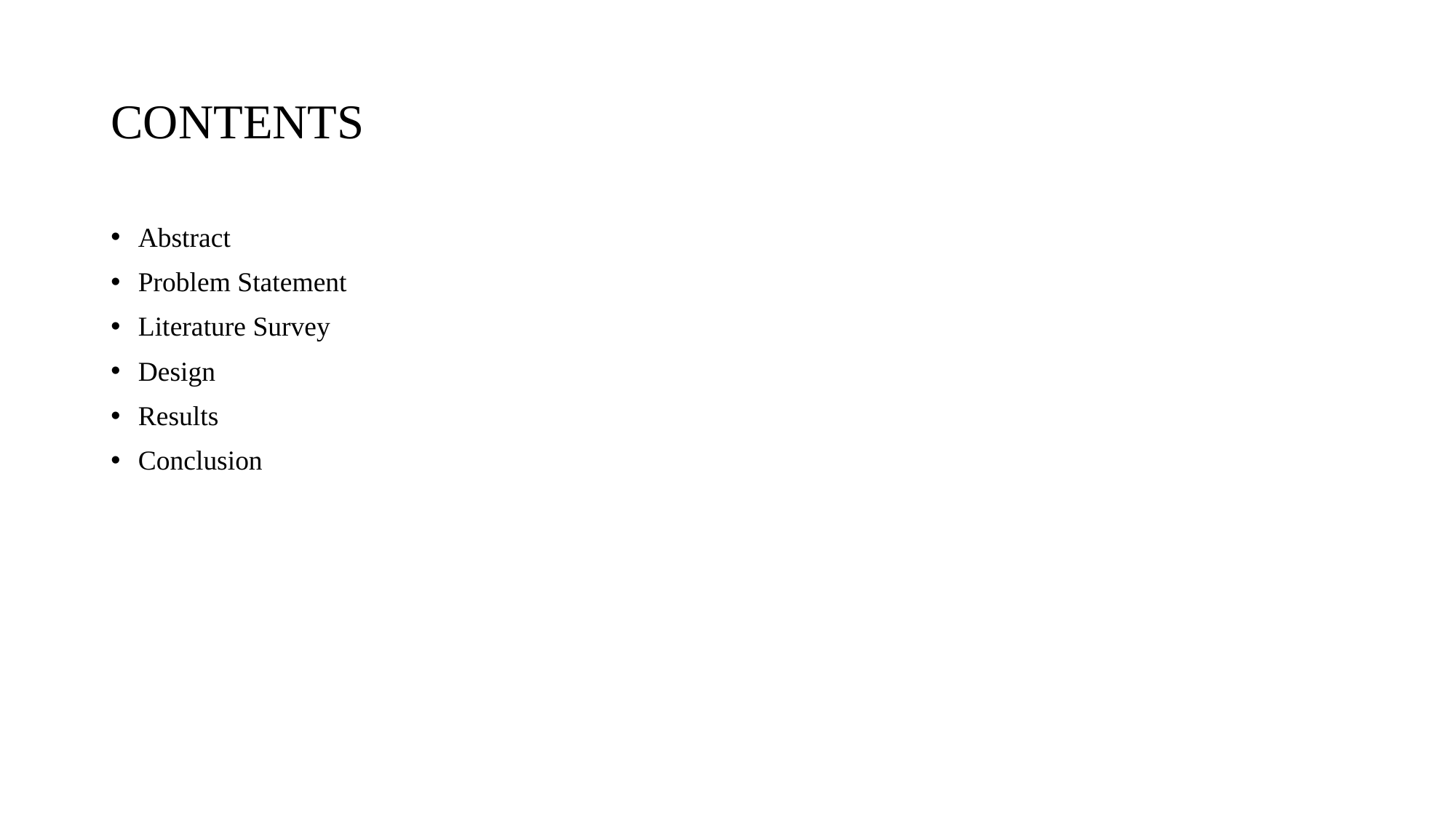

# CONTENTS
Abstract
Problem Statement
Literature Survey
Design
Results
Conclusion